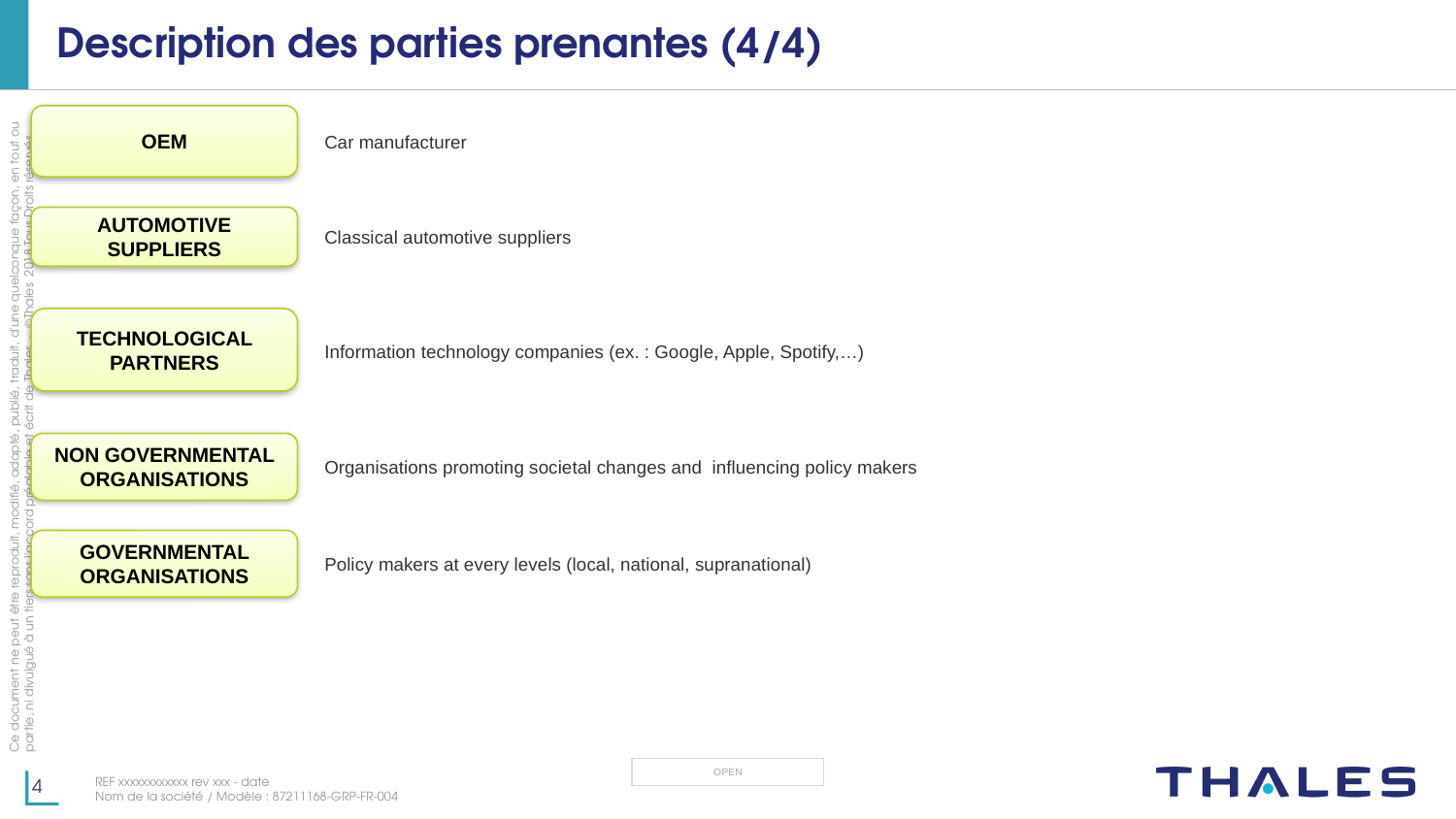

# Description des parties prenantes (4/4)
OEM
Car manufacturer
AUTOMOTIVE SUPPLIERS
Classical automotive suppliers
TECHNOLOGICAL PARTNERS
Information technology companies (ex. : Google, Apple, Spotify,…)
NON GOVERNMENTAL ORGANISATIONS
Organisations promoting societal changes and  influencing policy makers
GOVERNMENTAL ORGANISATIONS
Policy makers at every levels (local, national, supranational)